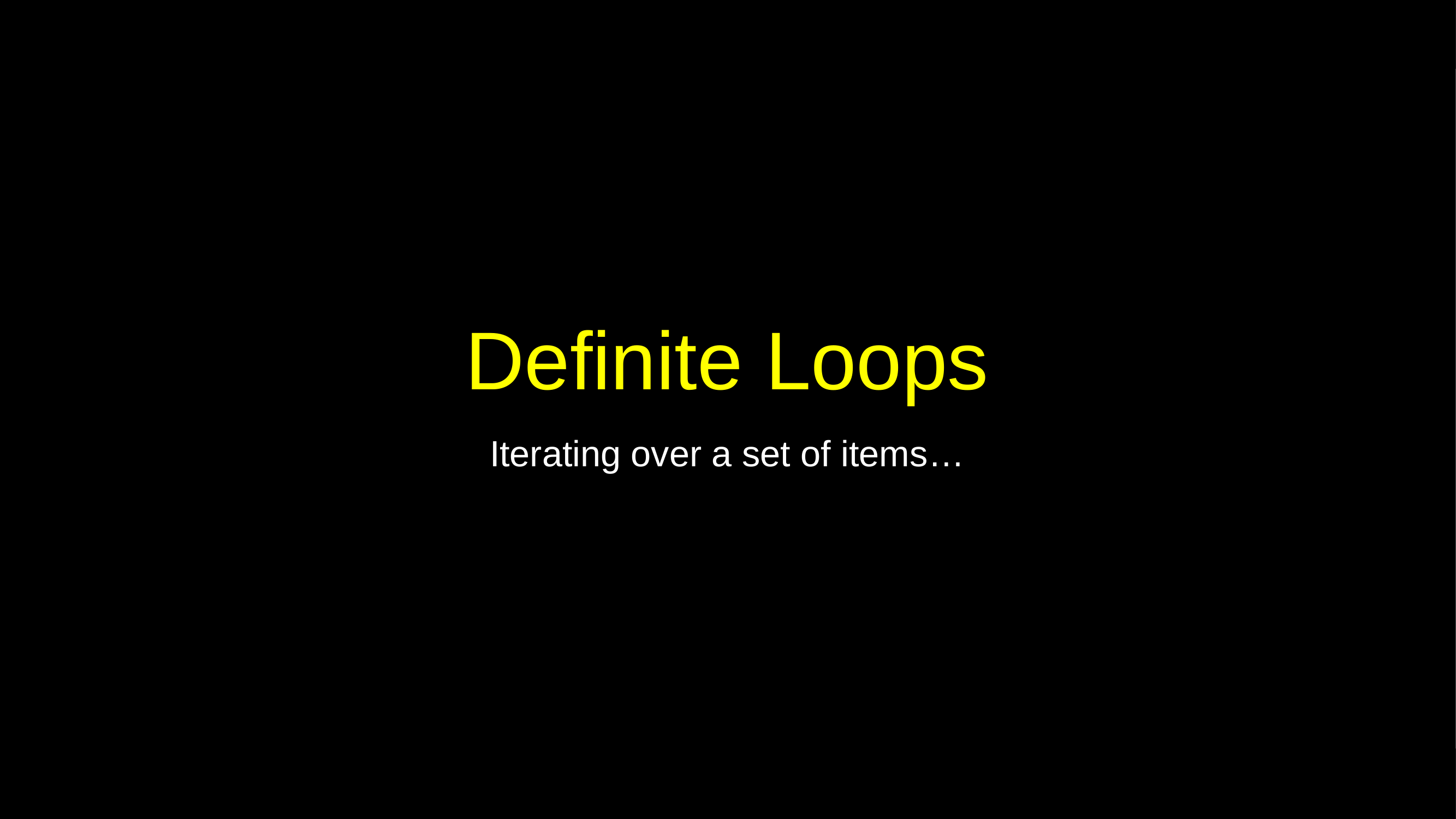

# Definite Loops
Iterating over a set of items…